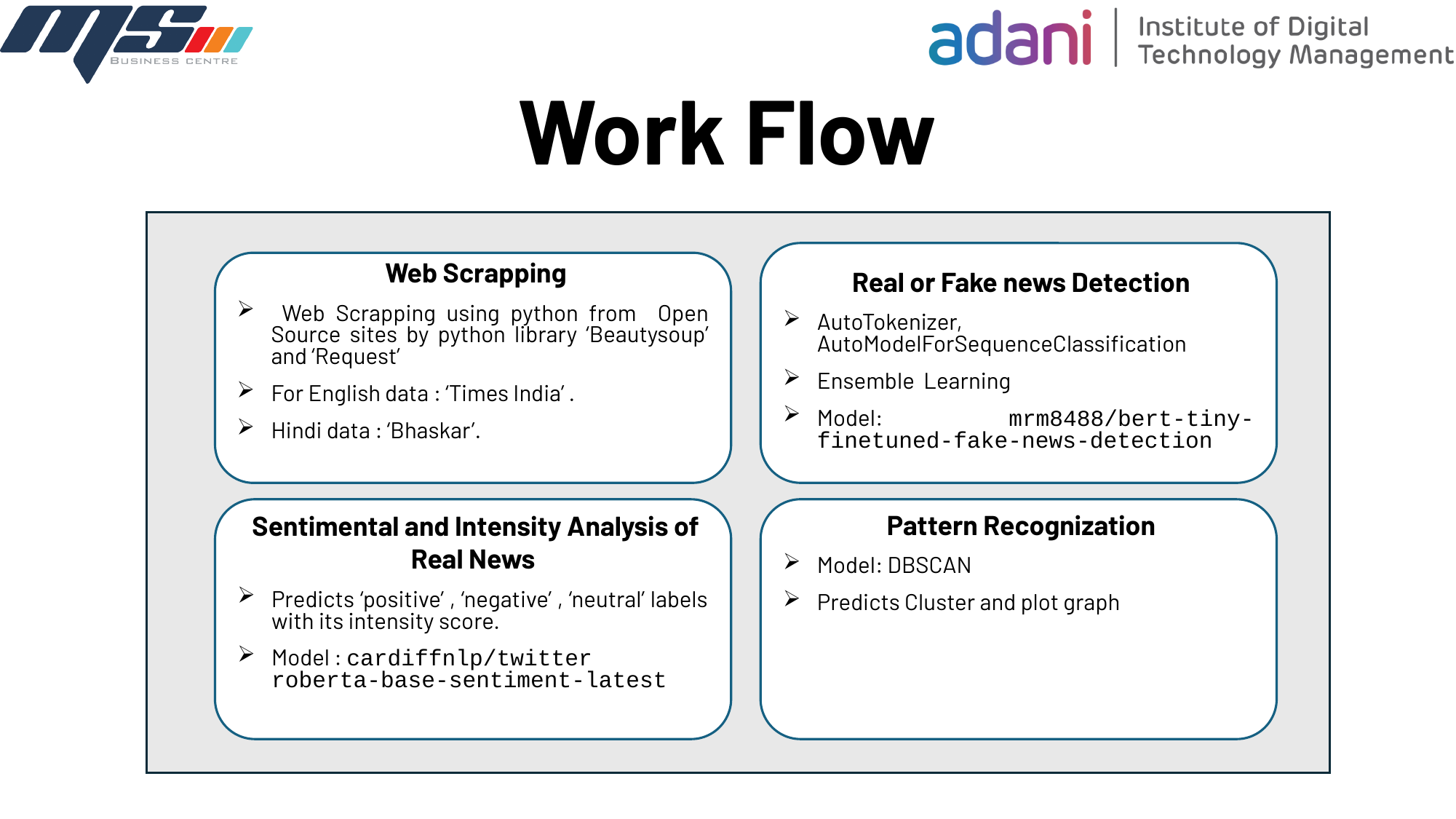

# Work Flow

 Real or Fake news Detection
AutoTokenizer, AutoModelForSequenceClassification
Ensemble  Learning
Model: mrm8488/bert-tiny-finetuned-fake-news-detection

 Web Scrapping
 Web Scrapping using python from  Open Source sites by python library ‘Beautysoup’ and ‘Request’
For English data : ‘Times India’ .
Hindi data : ‘Bhaskar’.

 Sentimental and Intensity Analysis of Real News
Predicts ‘positive’ , ‘negative’ , ‘neutral’ labels with its intensity score.
Model : cardiffnlp/twitter roberta-base-sentiment-latest

 Pattern Recognization
Model: DBSCAN
Predicts Cluster and plot graph